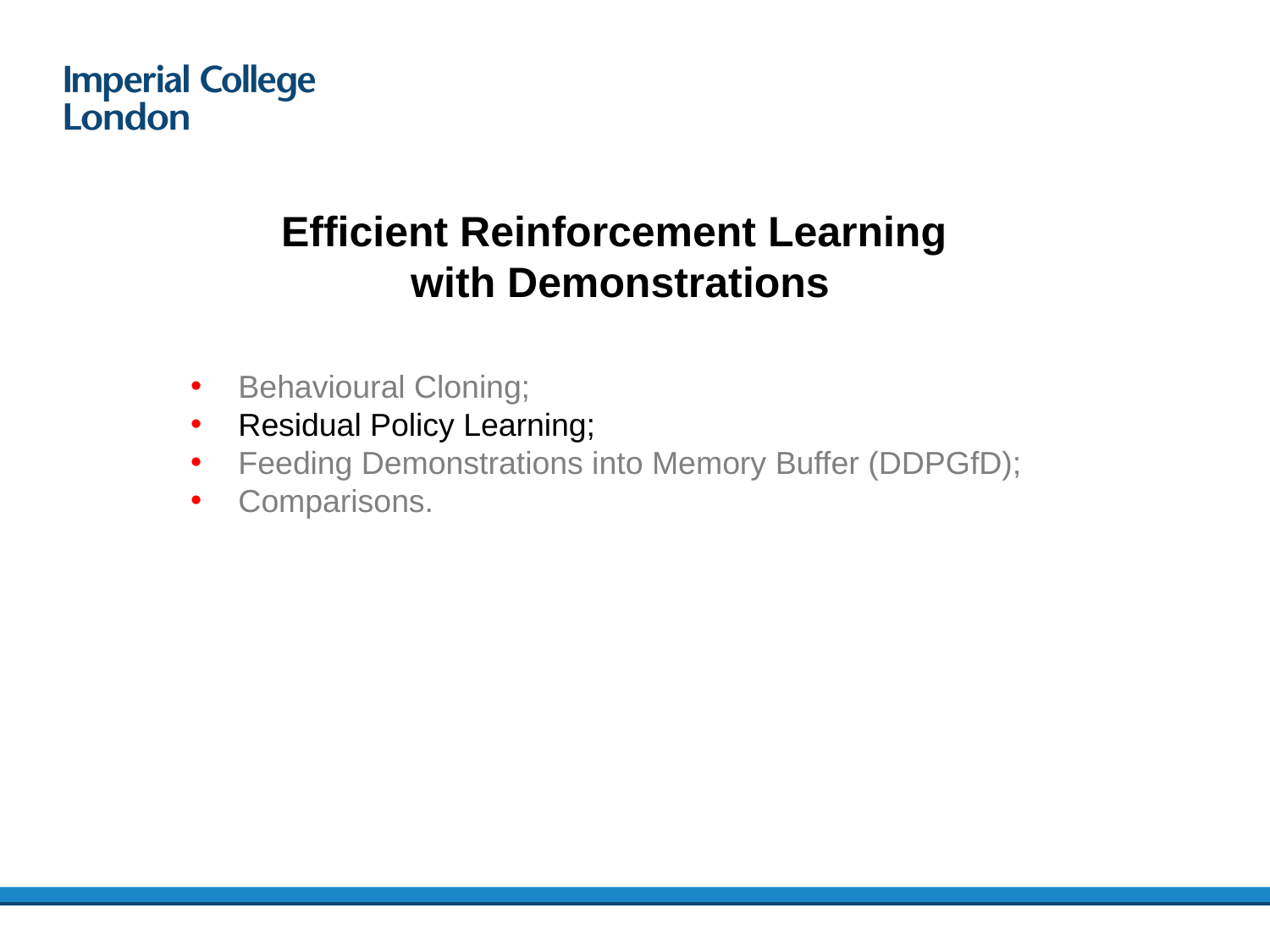

Efficient Reinforcement Learning
with Demonstrations
Behavioural Cloning;
Residual Policy Learning;
Feeding Demonstrations into Memory Buffer (DDPGfD);
Comparisons.